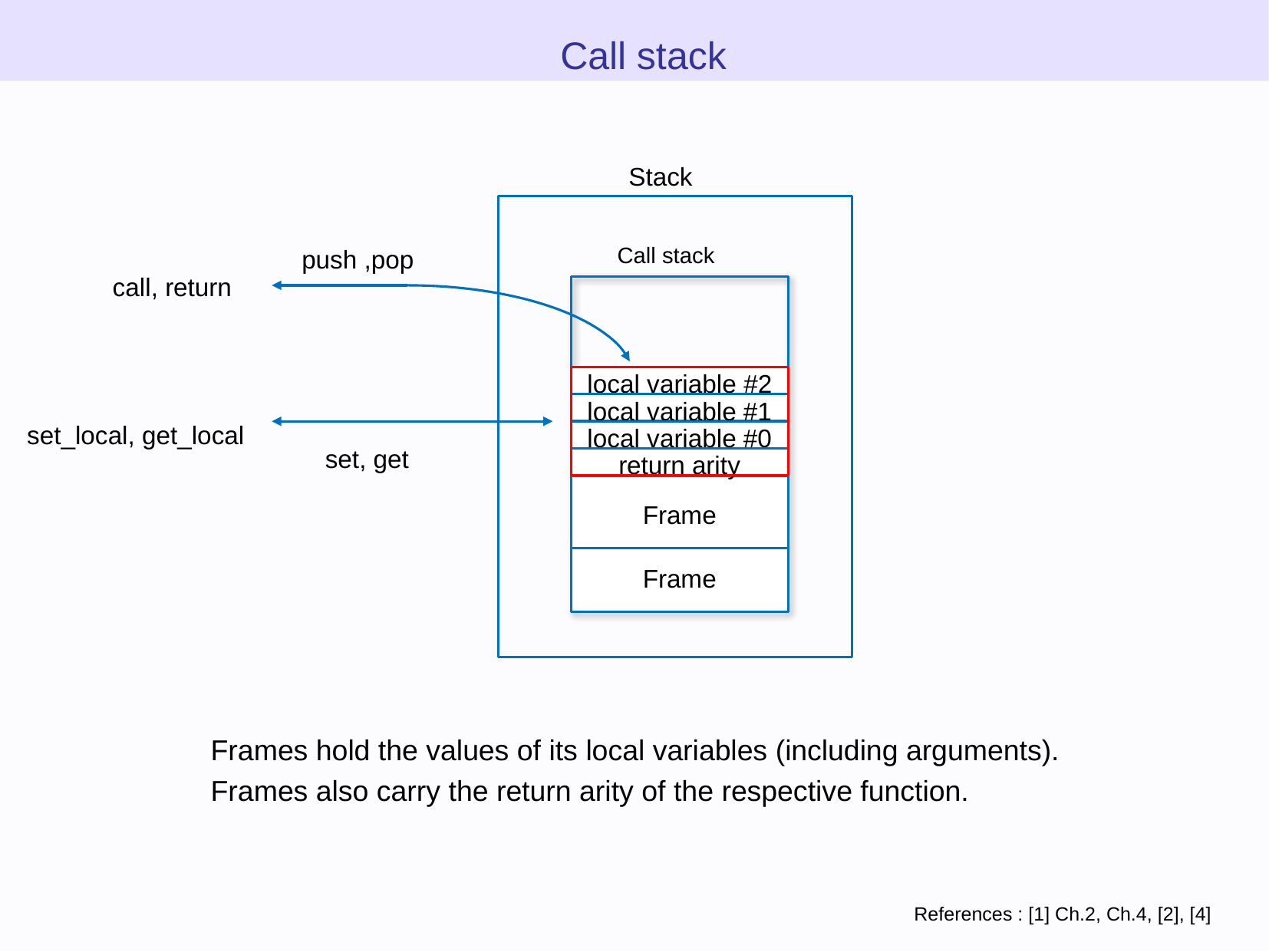

Call stack
Stack

push ,pop
Call stack
call, return

local variable #2

local variable #1
set_local, get_local
local variable #0
set, get
return arity
Frame
Frame
Frames hold the values of its local variables (including arguments).
Frames also carry the return arity of the respective function.
References : [1] Ch.2, Ch.4, [2], [4]